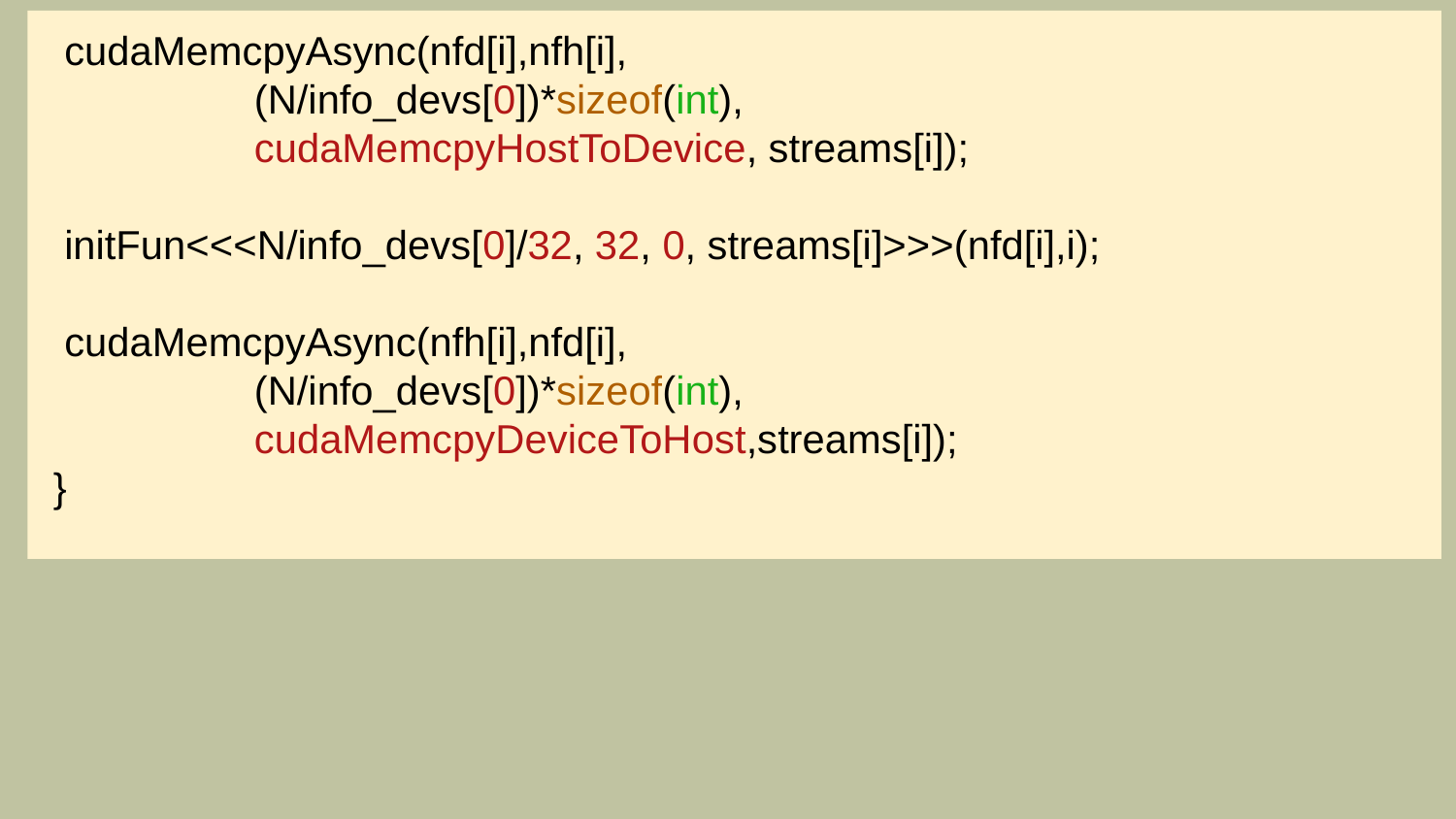

cudaMemcpyAsync(nfd[i],nfh[i],
                   (N/info_devs[0])*sizeof(int),
                   cudaMemcpyHostToDevice, streams[i]);

  initFun<<<N/info_devs[0]/32, 32, 0, streams[i]>>>(nfd[i],i);

  cudaMemcpyAsync(nfh[i],nfd[i],
                   (N/info_devs[0])*sizeof(int),
                   cudaMemcpyDeviceToHost,streams[i]);
 }